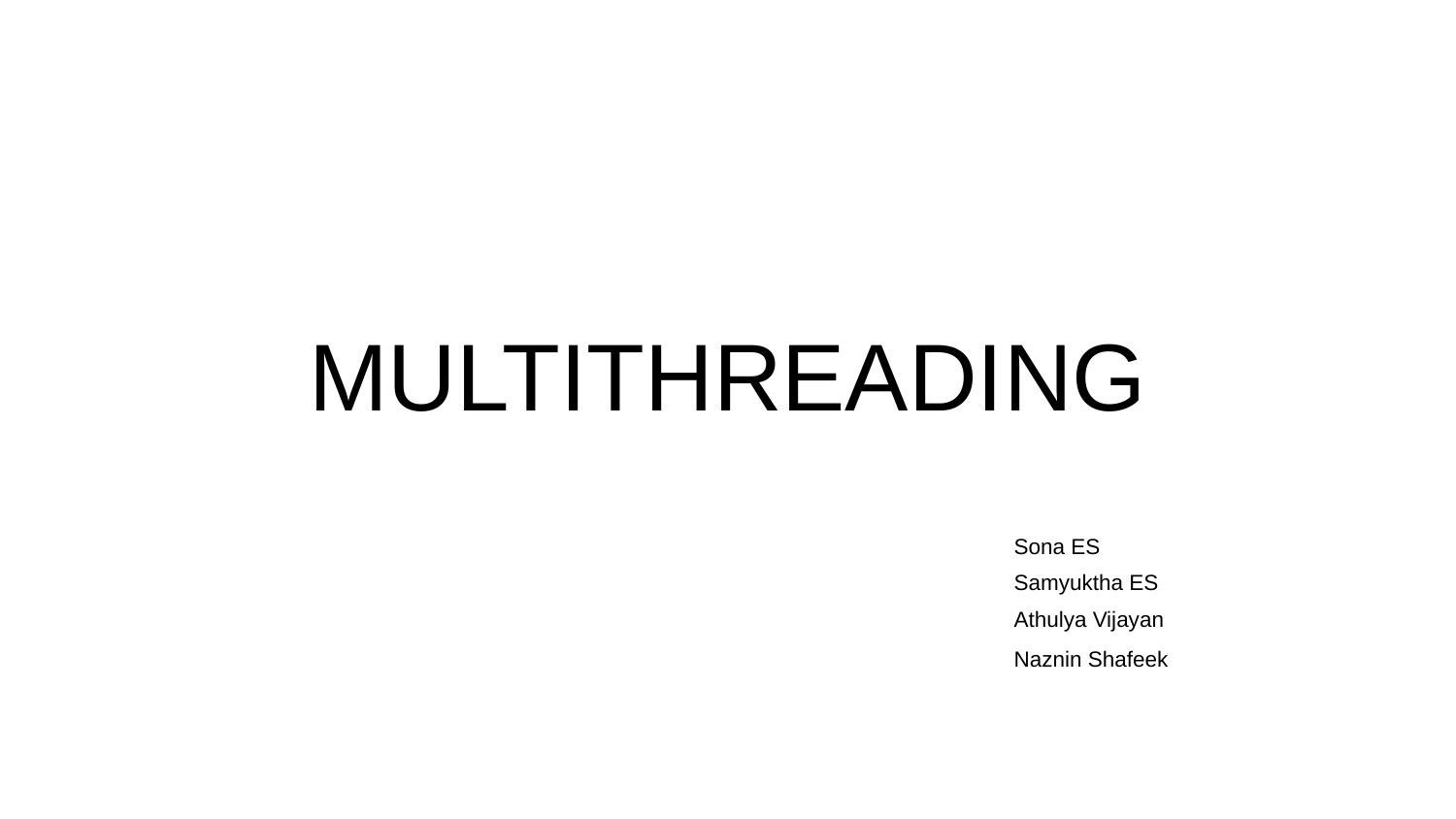

# MULTITHREADING
Sona ES
Samyuktha ES
Athulya Vijayan
Naznin Shafeek